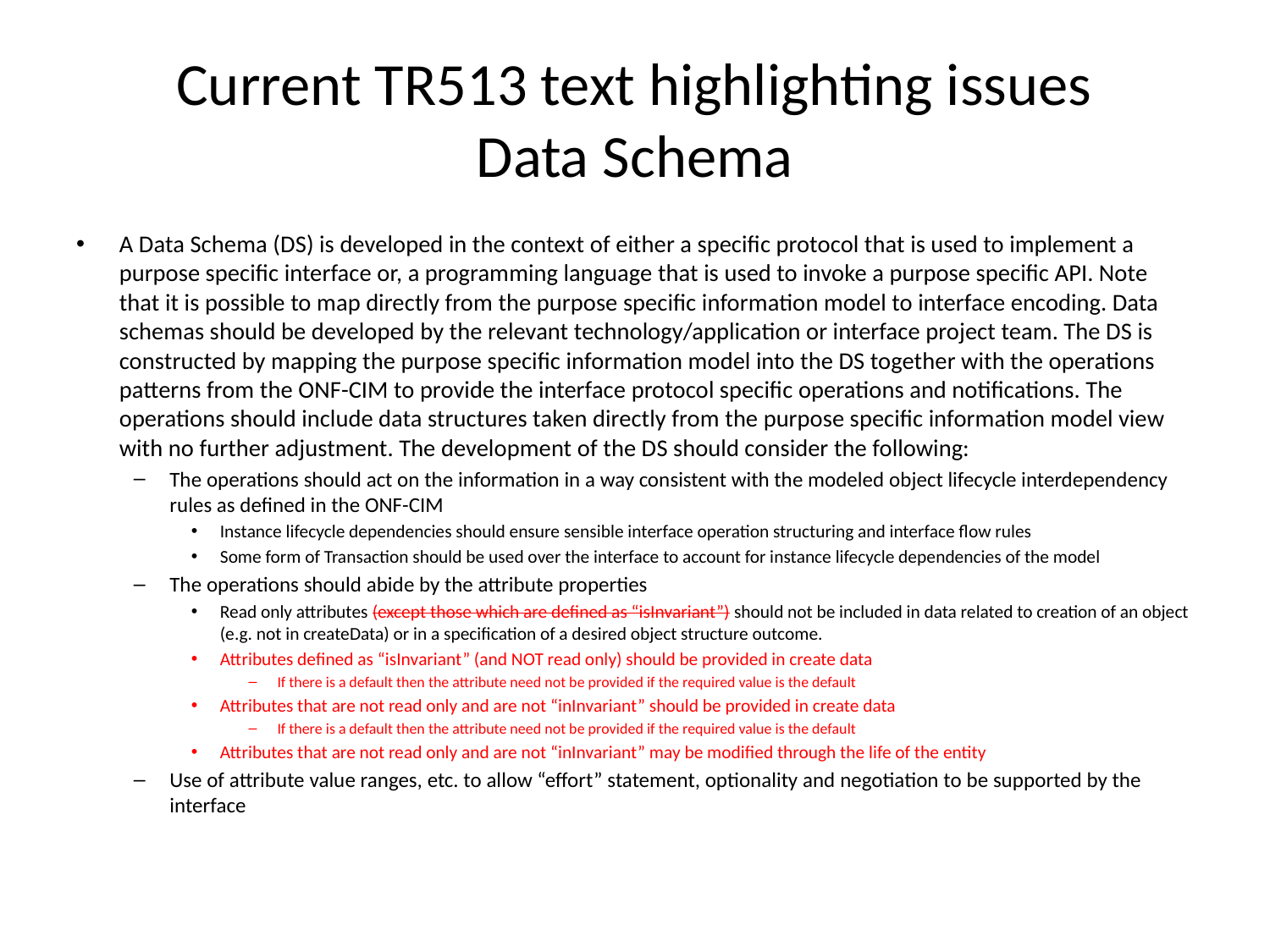

# Current TR513 text highlighting issues Data Schema
A Data Schema (DS) is developed in the context of either a specific protocol that is used to implement a purpose specific interface or, a programming language that is used to invoke a purpose specific API. Note that it is possible to map directly from the purpose specific information model to interface encoding. Data schemas should be developed by the relevant technology/application or interface project team. The DS is constructed by mapping the purpose specific information model into the DS together with the operations patterns from the ONF-CIM to provide the interface protocol specific operations and notifications. The operations should include data structures taken directly from the purpose specific information model view with no further adjustment. The development of the DS should consider the following:
The operations should act on the information in a way consistent with the modeled object lifecycle interdependency rules as defined in the ONF-CIM
Instance lifecycle dependencies should ensure sensible interface operation structuring and interface flow rules
Some form of Transaction should be used over the interface to account for instance lifecycle dependencies of the model
The operations should abide by the attribute properties
Read only attributes (except those which are defined as “isInvariant”) should not be included in data related to creation of an object (e.g. not in createData) or in a specification of a desired object structure outcome.
Attributes defined as “isInvariant” (and NOT read only) should be provided in create data
If there is a default then the attribute need not be provided if the required value is the default
Attributes that are not read only and are not “inInvariant” should be provided in create data
If there is a default then the attribute need not be provided if the required value is the default
Attributes that are not read only and are not “inInvariant” may be modified through the life of the entity
Use of attribute value ranges, etc. to allow “effort” statement, optionality and negotiation to be supported by the interface